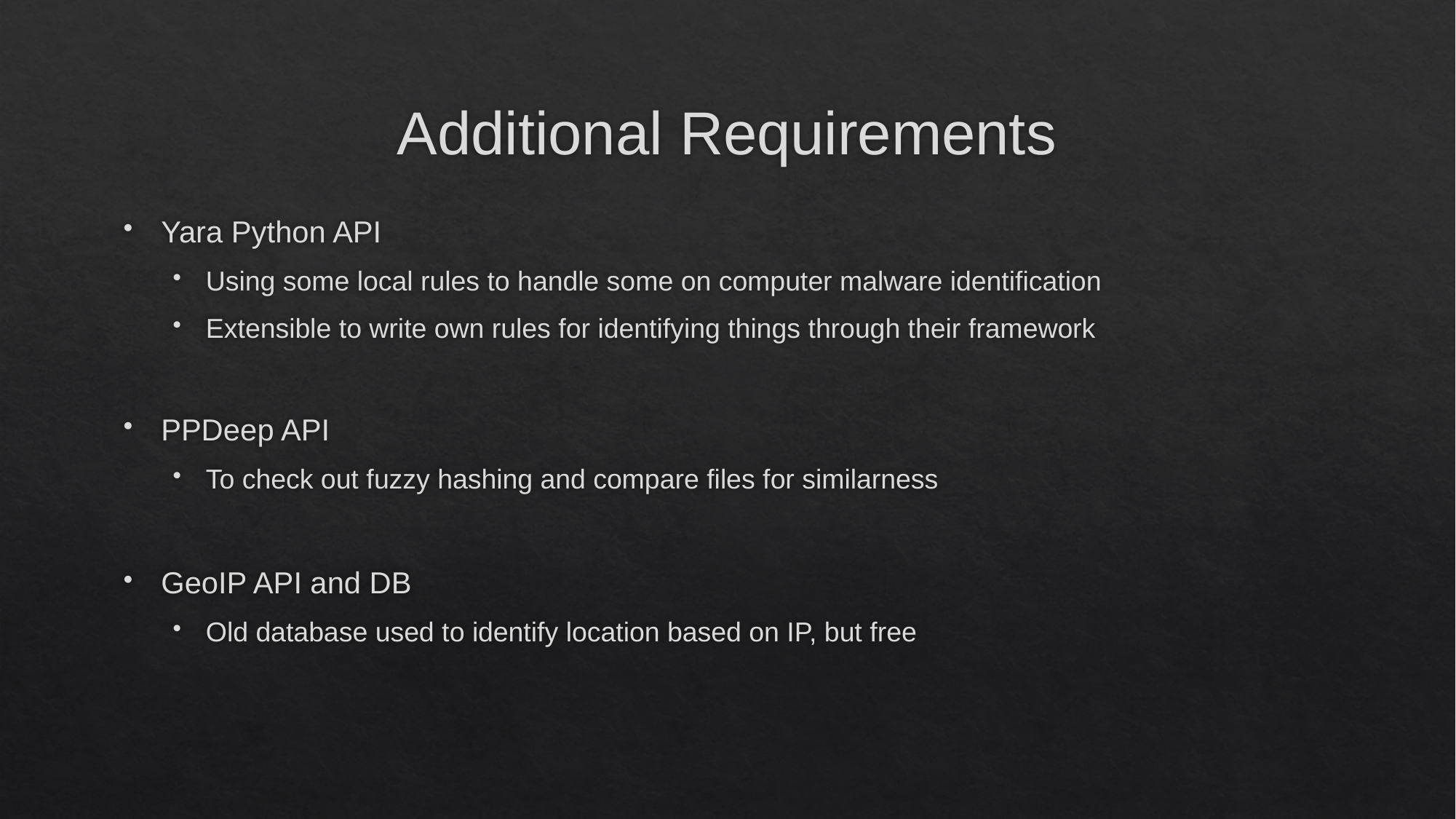

# Additional Requirements
Yara Python API
Using some local rules to handle some on computer malware identification
Extensible to write own rules for identifying things through their framework

PPDeep API
To check out fuzzy hashing and compare files for similarness

GeoIP API and DB
Old database used to identify location based on IP, but free